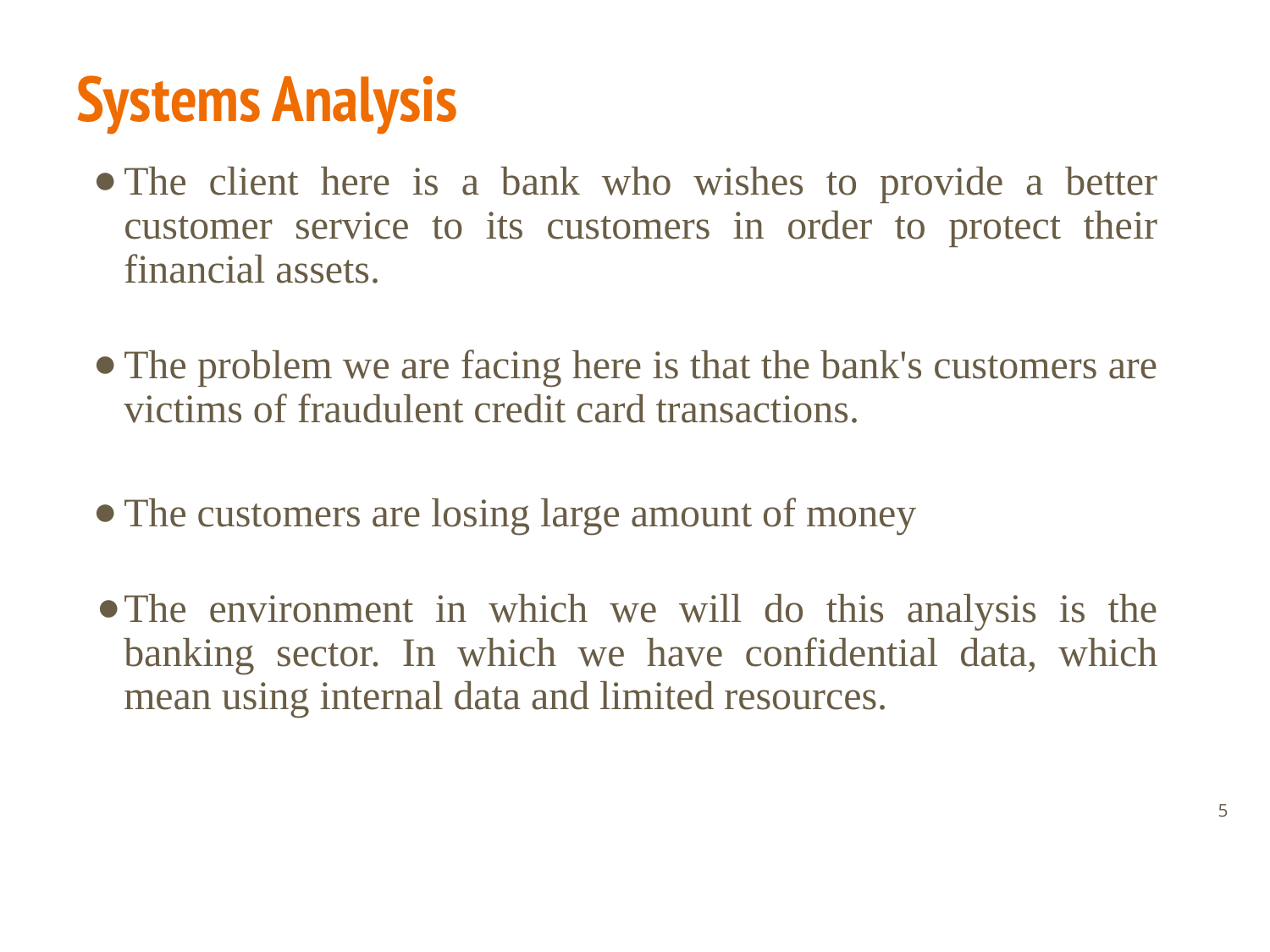

# Systems Analysis
The client here is a bank who wishes to provide a better customer service to its customers in order to protect their financial assets.

The problem we are facing here is that the bank's customers are victims of fraudulent credit card transactions.

The customers are losing large amount of money

The environment in which we will do this analysis is the banking sector. In which we have confidential data, which mean using internal data and limited resources.

5